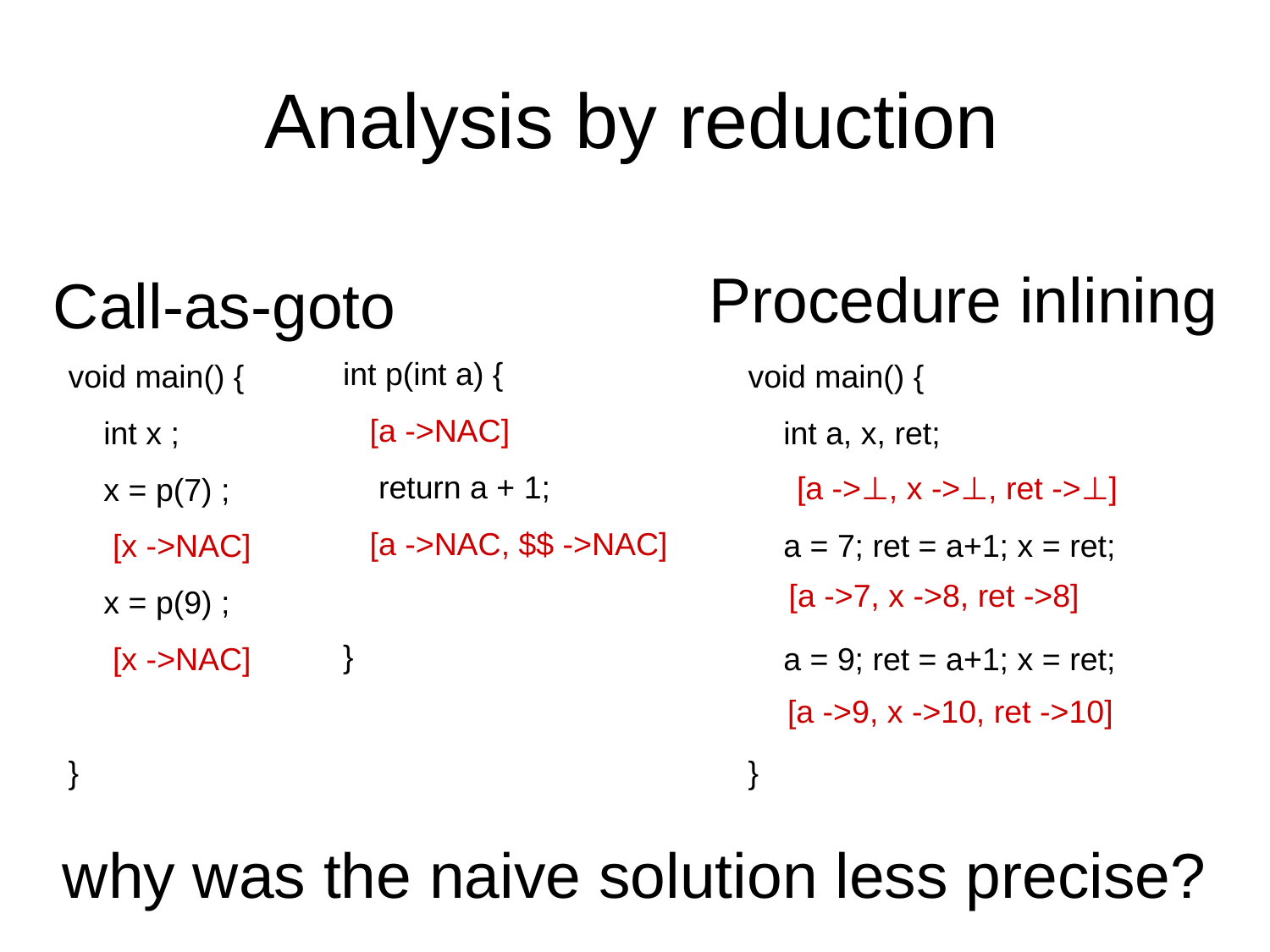

# Analysis by reduction
 Procedure inlining
Call-as-goto
int p(int a) {
   [a ->NAC]
    return a + 1;
   [a ->NAC, $$ ->NAC]

}
void main() {
    int x ;
    x = p(7) ;
     [x ->NAC]
    x = p(9) ;
     [x ->NAC]

}
void main() {
    int a, x, ret;

    a = 7; ret = a+1; x = ret;

    a = 9; ret = a+1; x = ret;

}
[a ->⊥, x ->⊥, ret ->⊥]
[a ->7, x ->8, ret ->8]
[a ->9, x ->10, ret ->10]
why was the naive solution less precise?